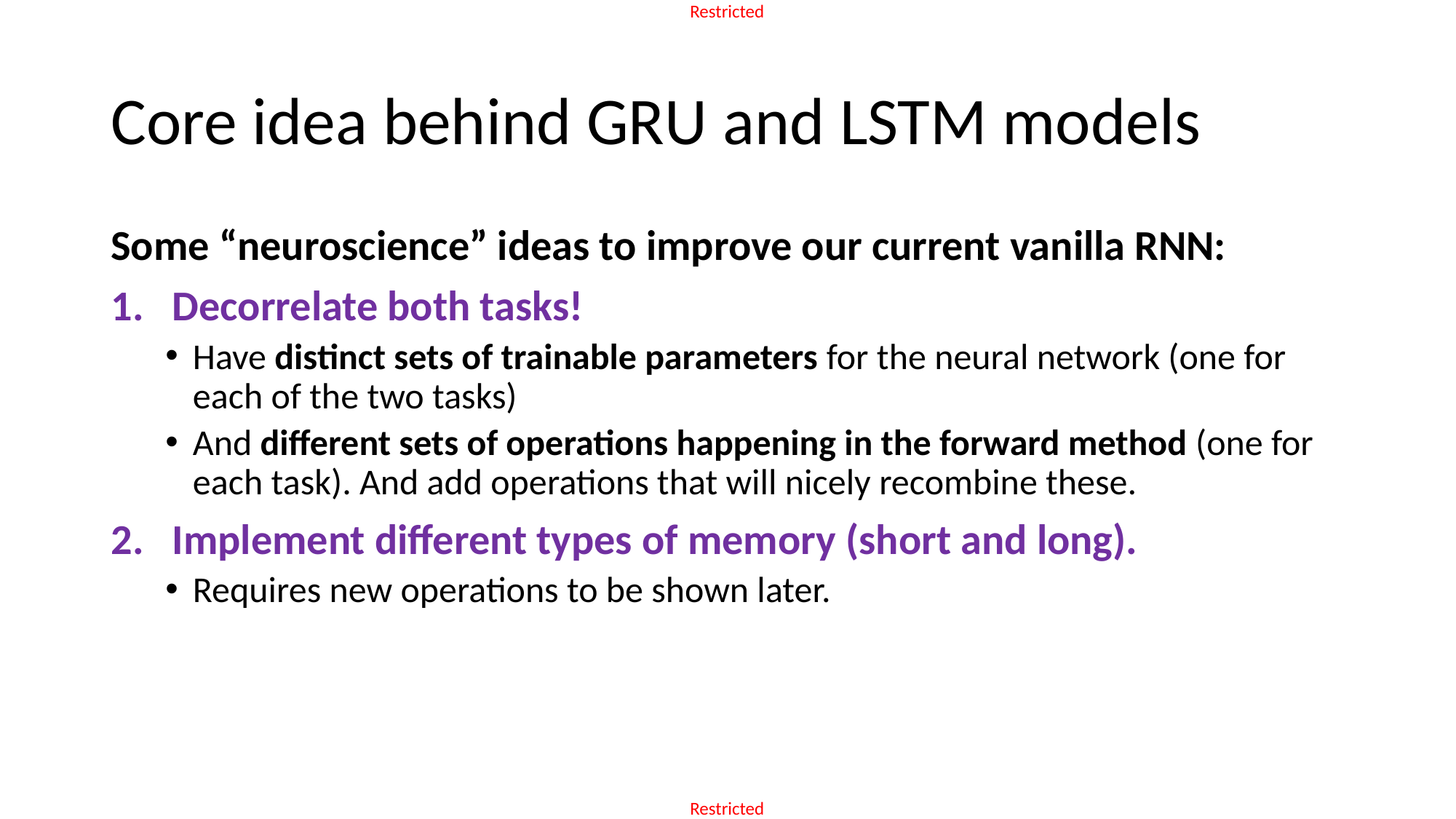

# Core idea behind GRU and LSTM models
Some “neuroscience” ideas to improve our current vanilla RNN:
Decorrelate both tasks!
Have distinct sets of trainable parameters for the neural network (one for each of the two tasks)
And different sets of operations happening in the forward method (one for each task). And add operations that will nicely recombine these.
Implement different types of memory (short and long).
Requires new operations to be shown later.